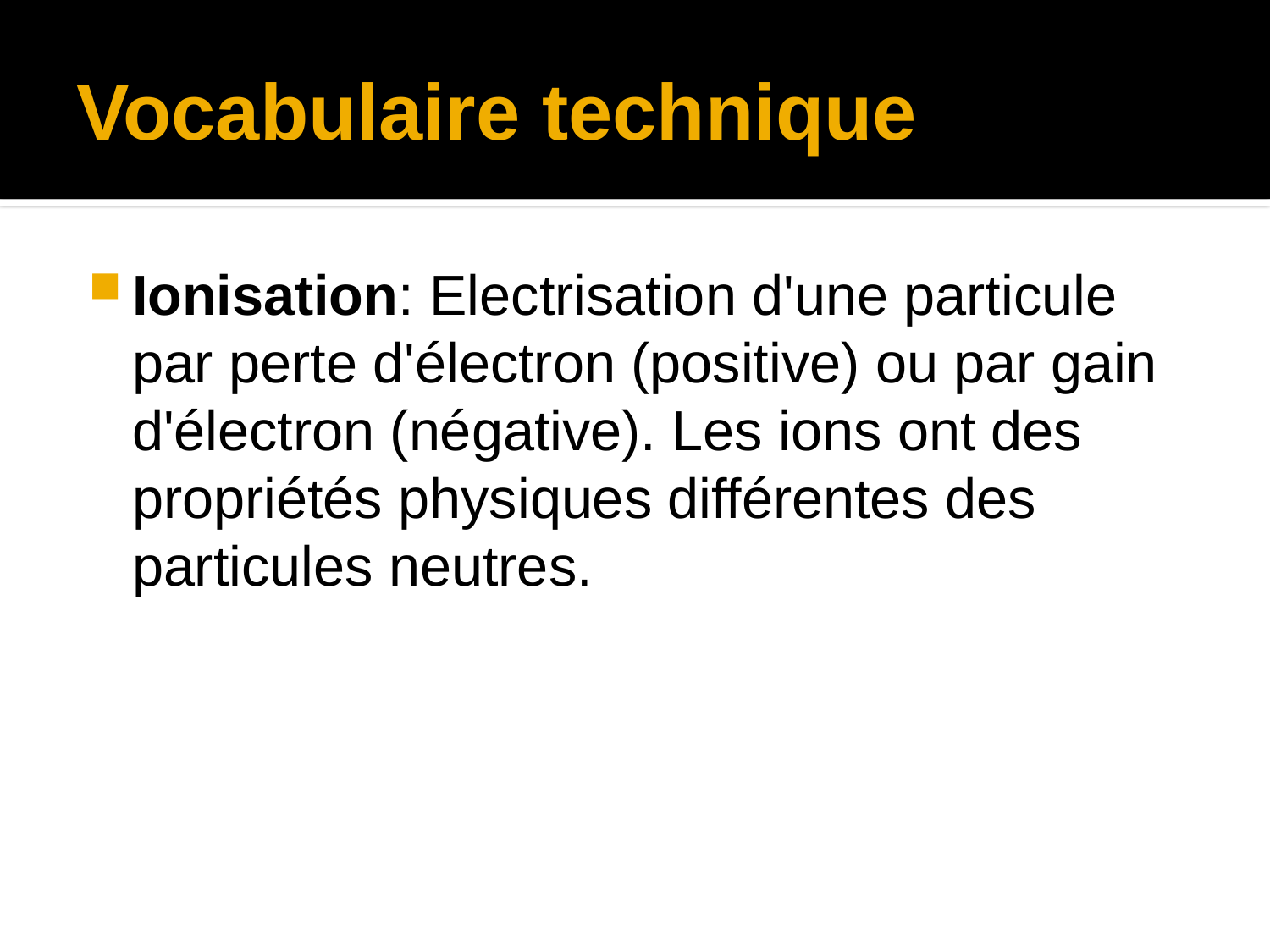

# Vocabulaire technique
Ionisation: Electrisation d'une particule par perte d'électron (positive) ou par gain d'électron (négative). Les ions ont des propriétés physiques différentes des particules neutres.